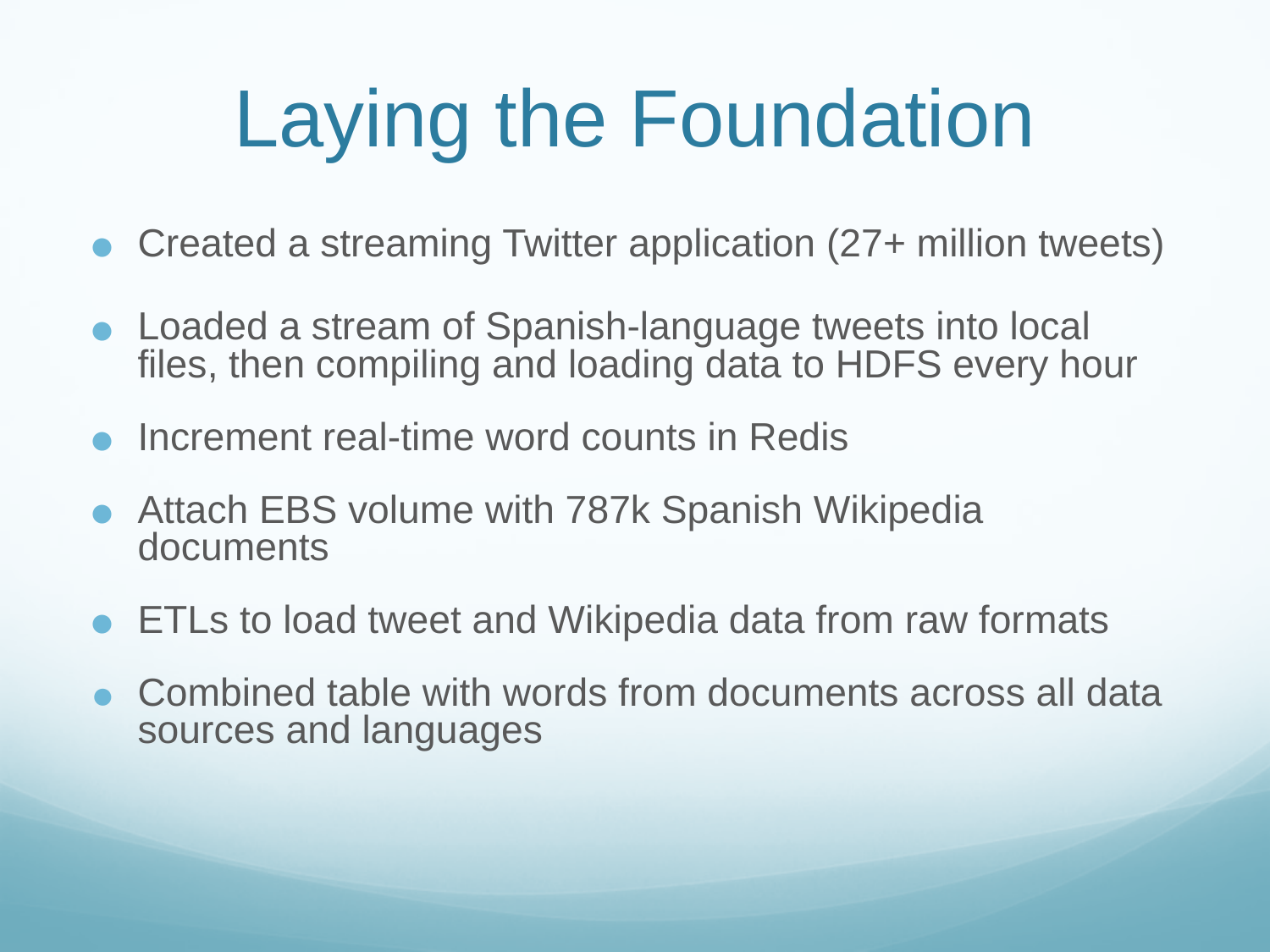

# Laying the Foundation
Created a streaming Twitter application (27+ million tweets)
Loaded a stream of Spanish-language tweets into local files, then compiling and loading data to HDFS every hour
Increment real-time word counts in Redis
Attach EBS volume with 787k Spanish Wikipedia documents
ETLs to load tweet and Wikipedia data from raw formats
Combined table with words from documents across all data sources and languages